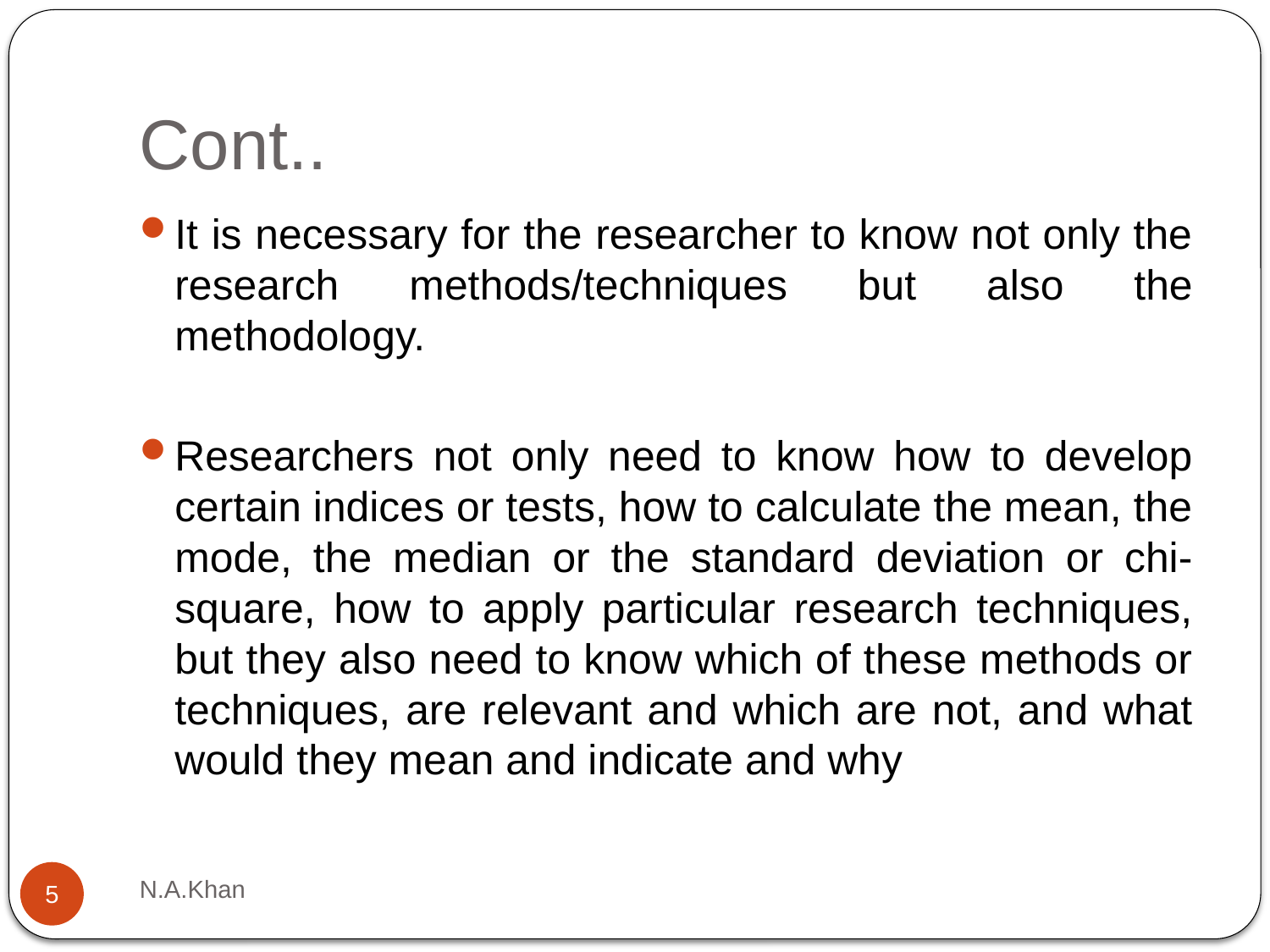

# Cont..
It is necessary for the researcher to know not only the research methods/techniques but also the methodology.

Researchers not only need to know how to develop certain indices or tests, how to calculate the mean, the mode, the median or the standard deviation or chi-square, how to apply particular research techniques, but they also need to know which of these methods or techniques, are relevant and which are not, and what would they mean and indicate and why
N.A.Khan
5